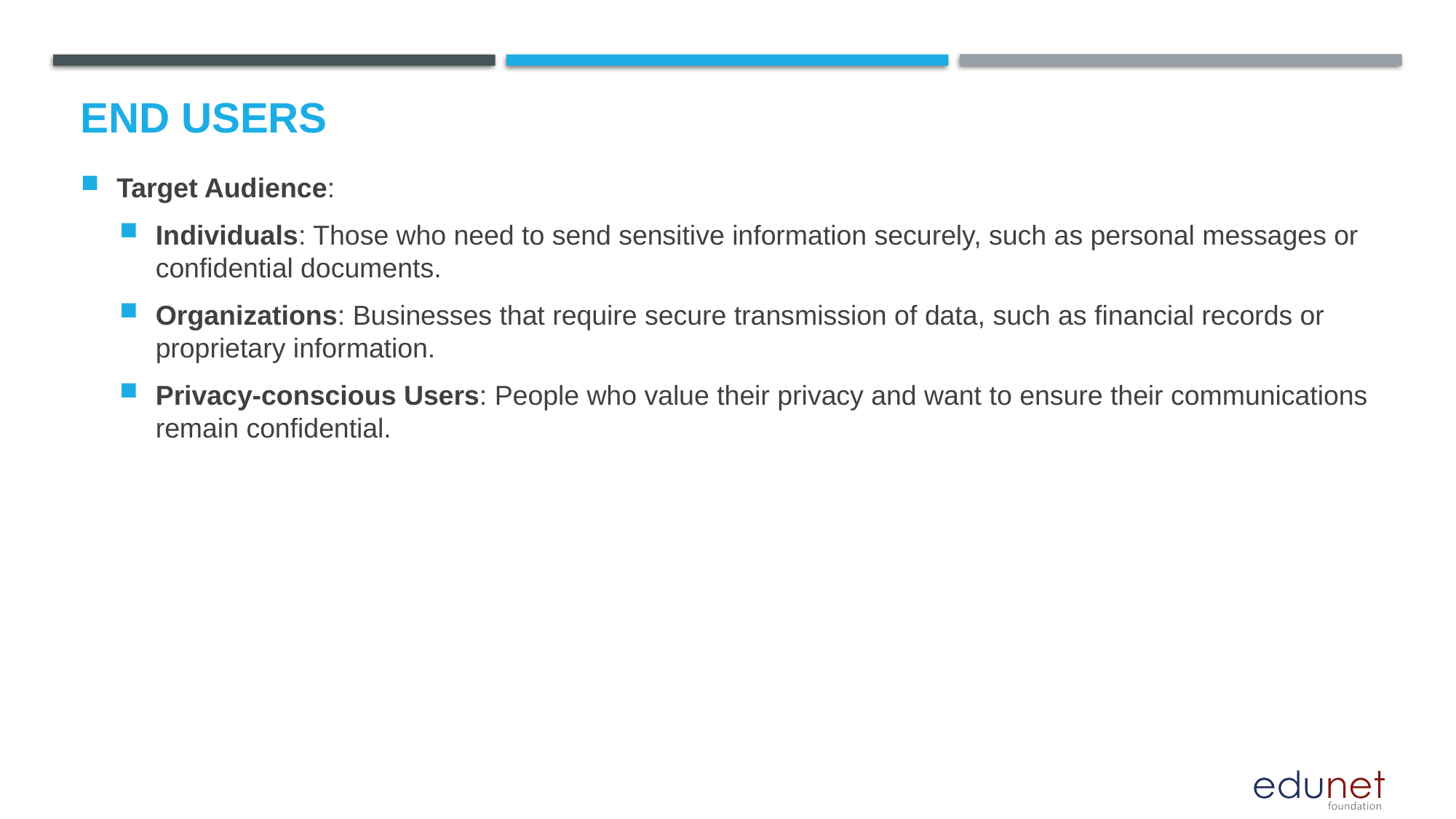

# End users
Target Audience:
Individuals: Those who need to send sensitive information securely, such as personal messages or confidential documents.
Organizations: Businesses that require secure transmission of data, such as financial records or proprietary information.
Privacy-conscious Users: People who value their privacy and want to ensure their communications remain confidential.